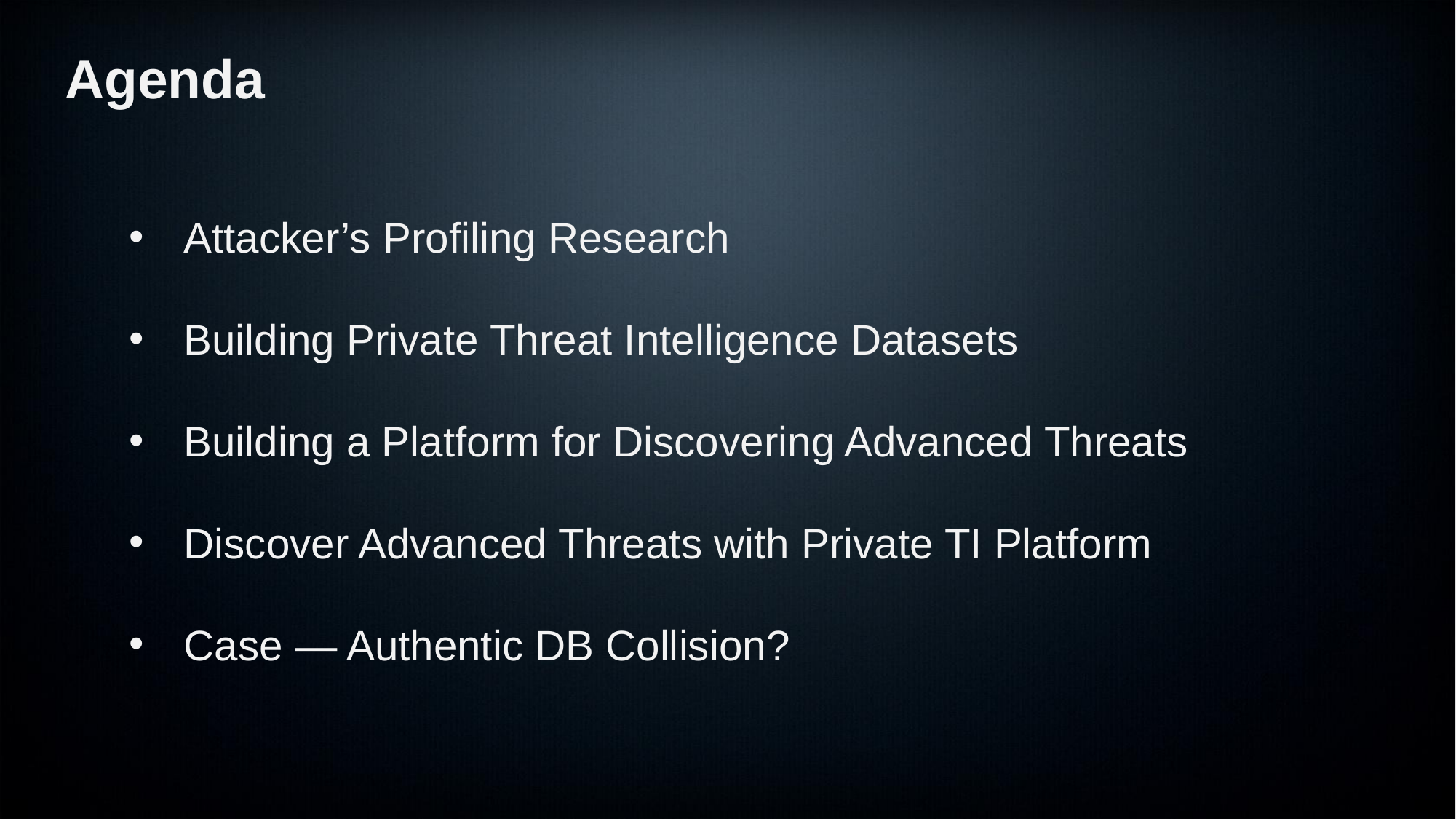

Agenda
Attacker’s Profiling Research
Building Private Threat Intelligence Datasets
Building a Platform for Discovering Advanced Threats
Discover Advanced Threats with Private TI Platform
Case — Authentic DB Collision?